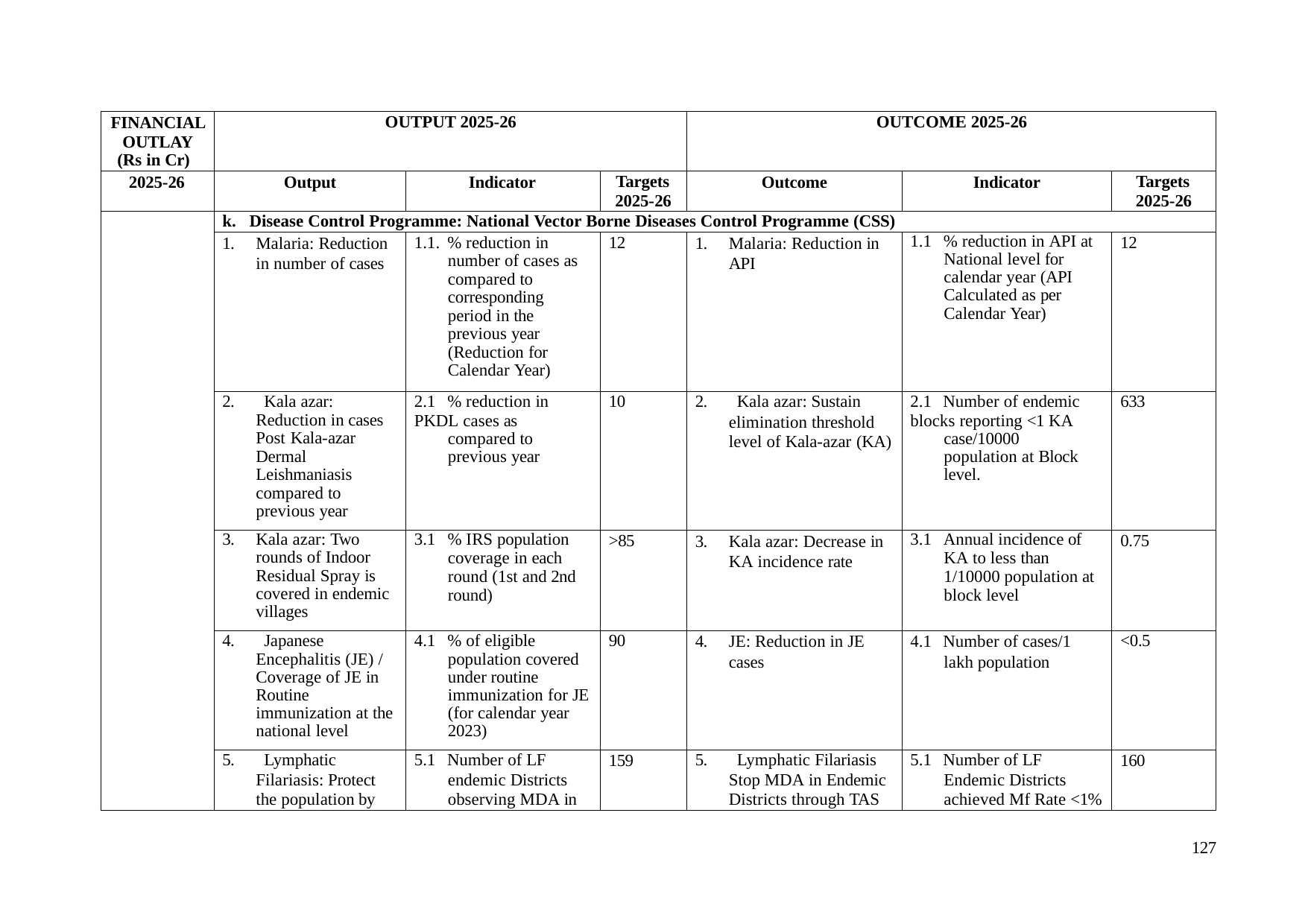

| FINANCIAL OUTLAY (Rs in Cr) | OUTPUT 2025-26 |  |  | OUTCOME 2025-26 |  |  |
| --- | --- | --- | --- | --- | --- | --- |
| 2025-26 | Output | Indicator | Targets 2025-26 | Outcome | Indicator | Targets 2025-26 |
|  | k. Disease Control Programme: National Vector Borne Diseases Control Programme (CSS) |  |  |  |  |  |
|  | 1. Malaria: Reduction in number of cases | 1.1. % reduction in number of cases as compared to corresponding period in the previous year (Reduction for Calendar Year) | 12 | 1. Malaria: Reduction in API | 1.1 % reduction in API at National level for calendar year (API Calculated as per Calendar Year) | 12 |
|  | 2. Kala azar: Reduction in cases Post Kala-azar Dermal Leishmaniasis compared to previous year | 2.1 % reduction in PKDL cases as compared to previous year | 10 | 2. Kala azar: Sustain elimination threshold level of Kala-azar (KA) | 2.1 Number of endemic blocks reporting <1 KA case/10000 population at Block level. | 633 |
|  | 3. Kala azar: Two rounds of Indoor Residual Spray is covered in endemic villages | 3.1 % IRS population coverage in each round (1st and 2nd round) | >85 | 3. Kala azar: Decrease in KA incidence rate | 3.1 Annual incidence of KA to less than 1/10000 population at block level | 0.75 |
|  | 4. Japanese Encephalitis (JE) / Coverage of JE in Routine immunization at the national level | 4.1 % of eligible population covered under routine immunization for JE (for calendar year 2023) | 90 | 4. JE: Reduction in JE cases | 4.1 Number of cases/1 lakh population | <0.5 |
|  | 5. Lymphatic Filariasis: Protect the population by | 5.1 Number of LF endemic Districts observing MDA in | 159 | 5. Lymphatic Filariasis Stop MDA in Endemic Districts through TAS | 5.1 Number of LF Endemic Districts achieved Mf Rate <1% | 160 |
127